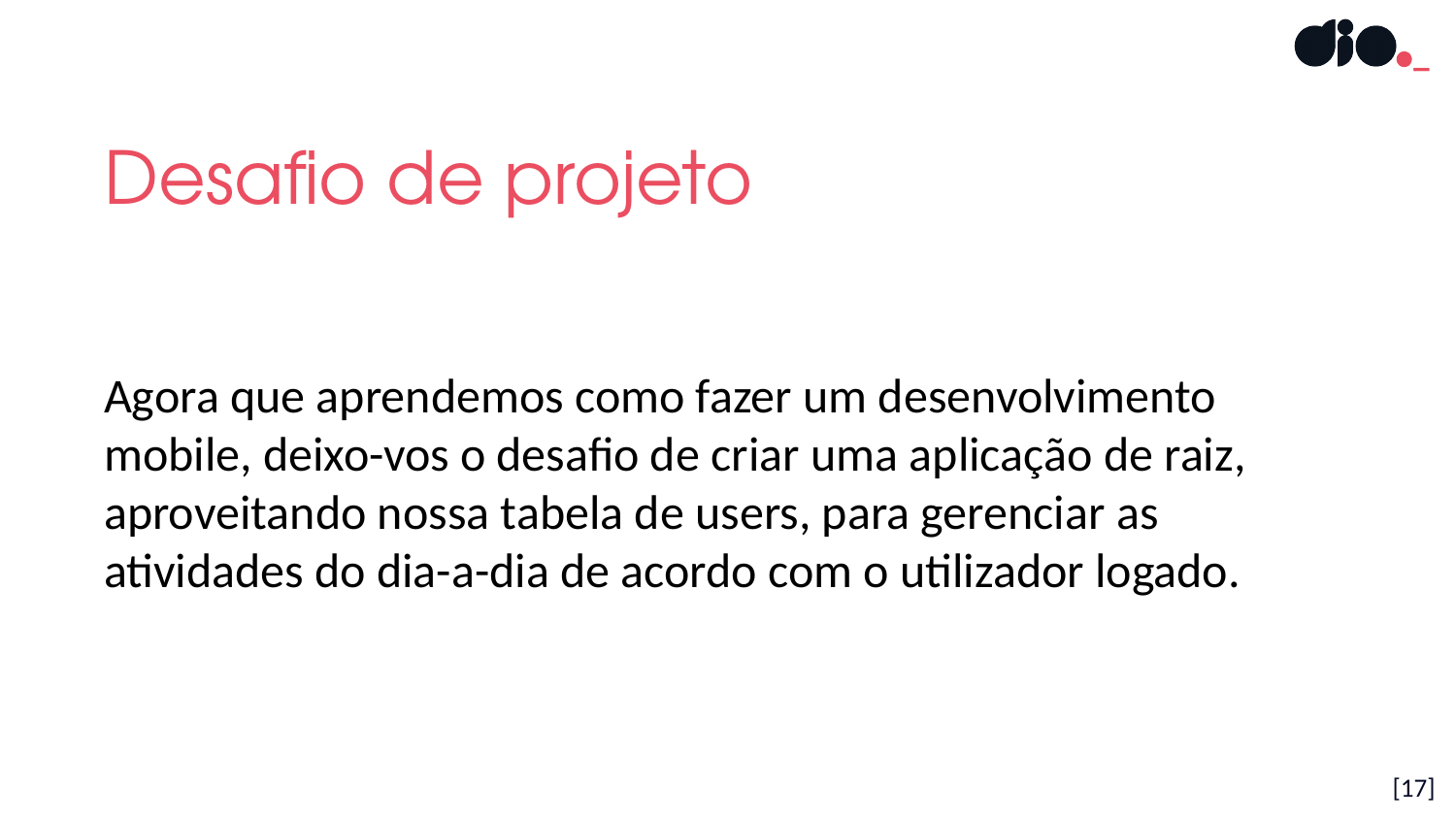

Desafio de projeto
Agora que aprendemos como fazer um desenvolvimento mobile, deixo-vos o desafio de criar uma aplicação de raiz, aproveitando nossa tabela de users, para gerenciar as atividades do dia-a-dia de acordo com o utilizador logado.
[17]